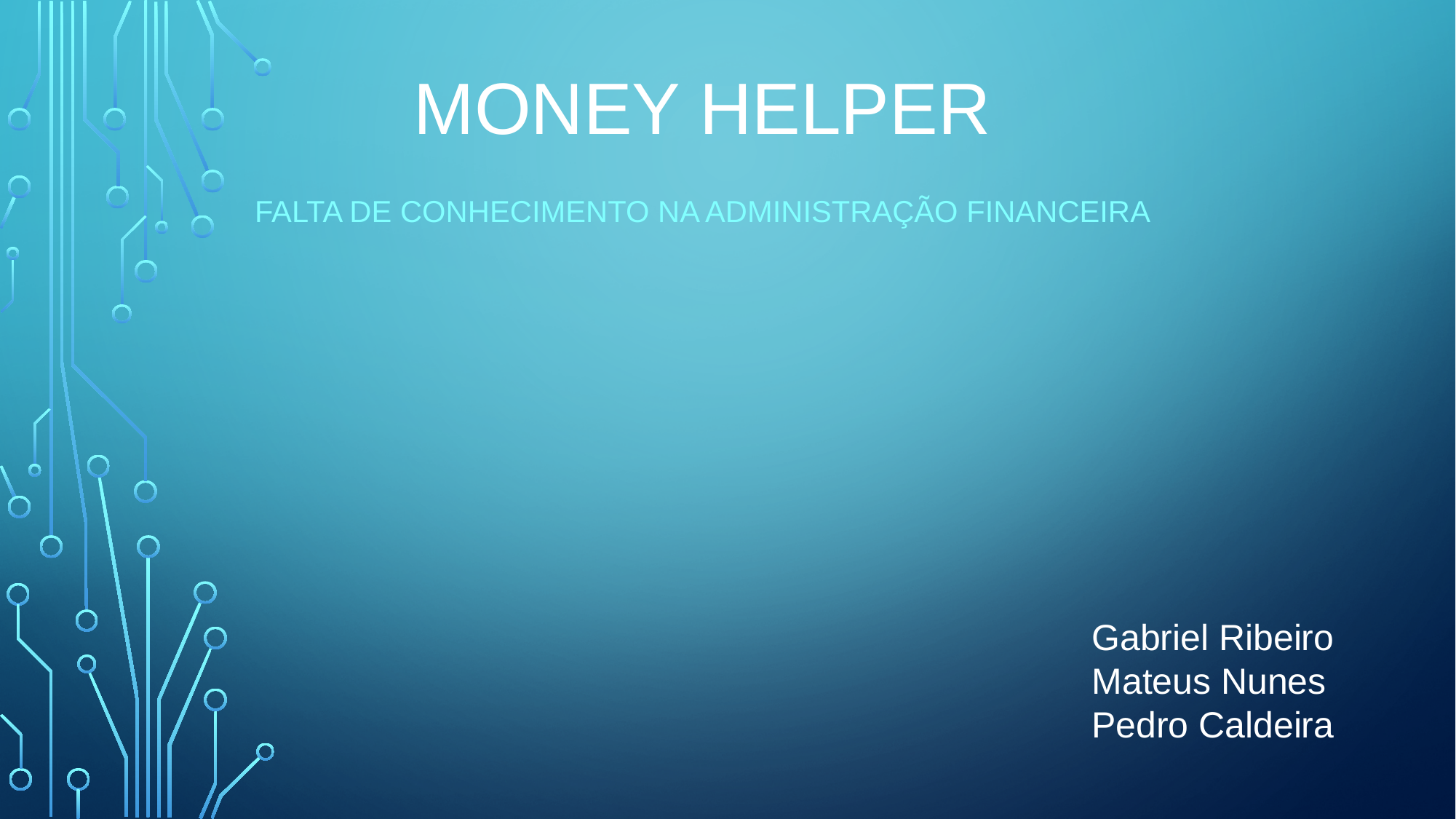

# Money helper
Falta de conhecimento na administração financeira
Gabriel Ribeiro
Mateus Nunes
Pedro Caldeira